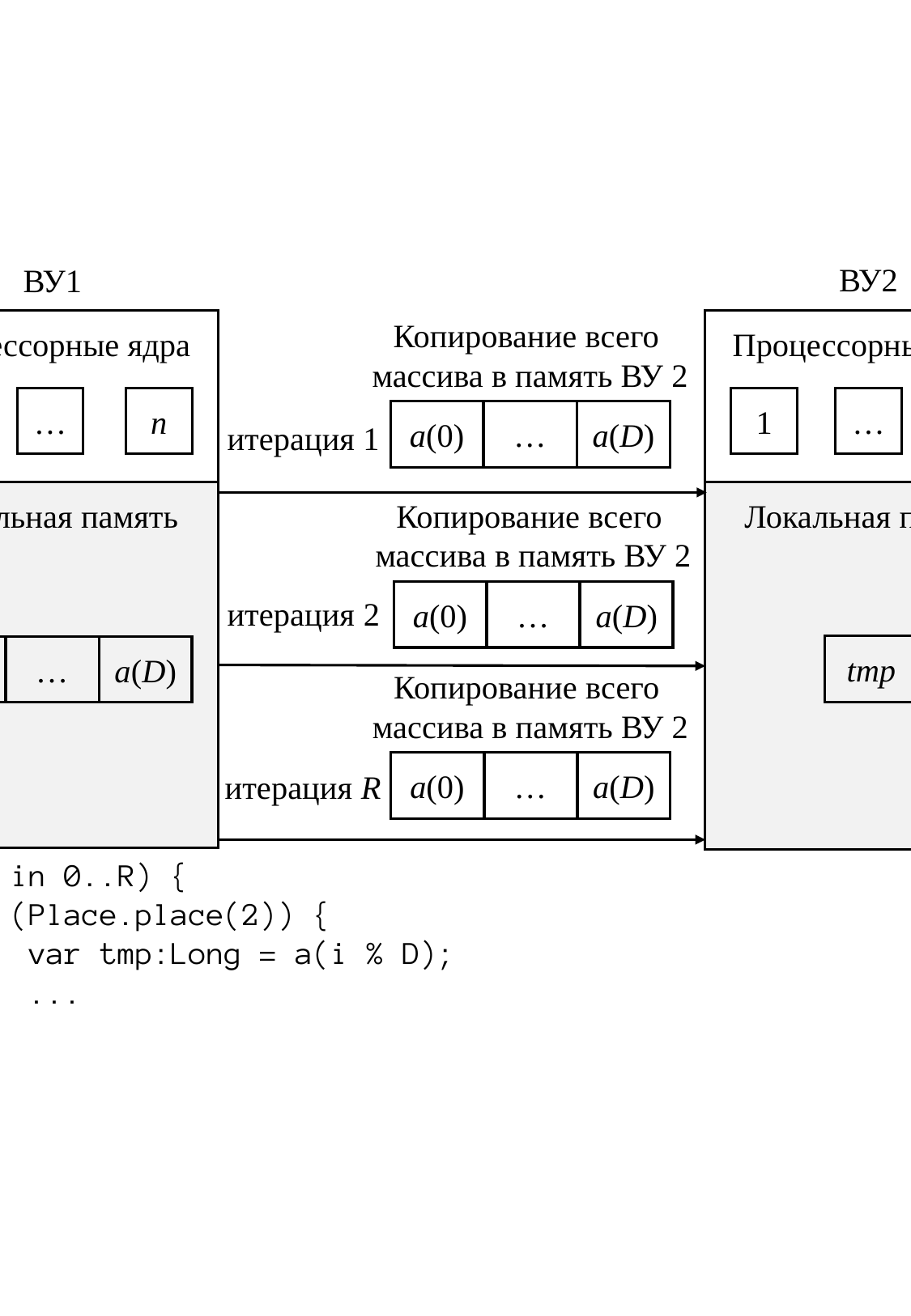

ВУ2
ВУ1
Копирование всего
массива в память ВУ 2
Процессорные ядра
Процессорные ядра
1
…
n
1
…
n
a(0)
…
a(D)
итерация 1
Локальная память
Локальная память
Копирование всего
массива в память ВУ 2
a(0)
…
a(D)
итерация 2
tmp
…
a(D)
a(0)
Копирование всего
массива в память ВУ 2
a(0)
…
a(D)
итерация R
for (i in 0..R) {
    at (Place.place(2)) {
        var tmp:Long = a(i % D);
        ...
  }
}